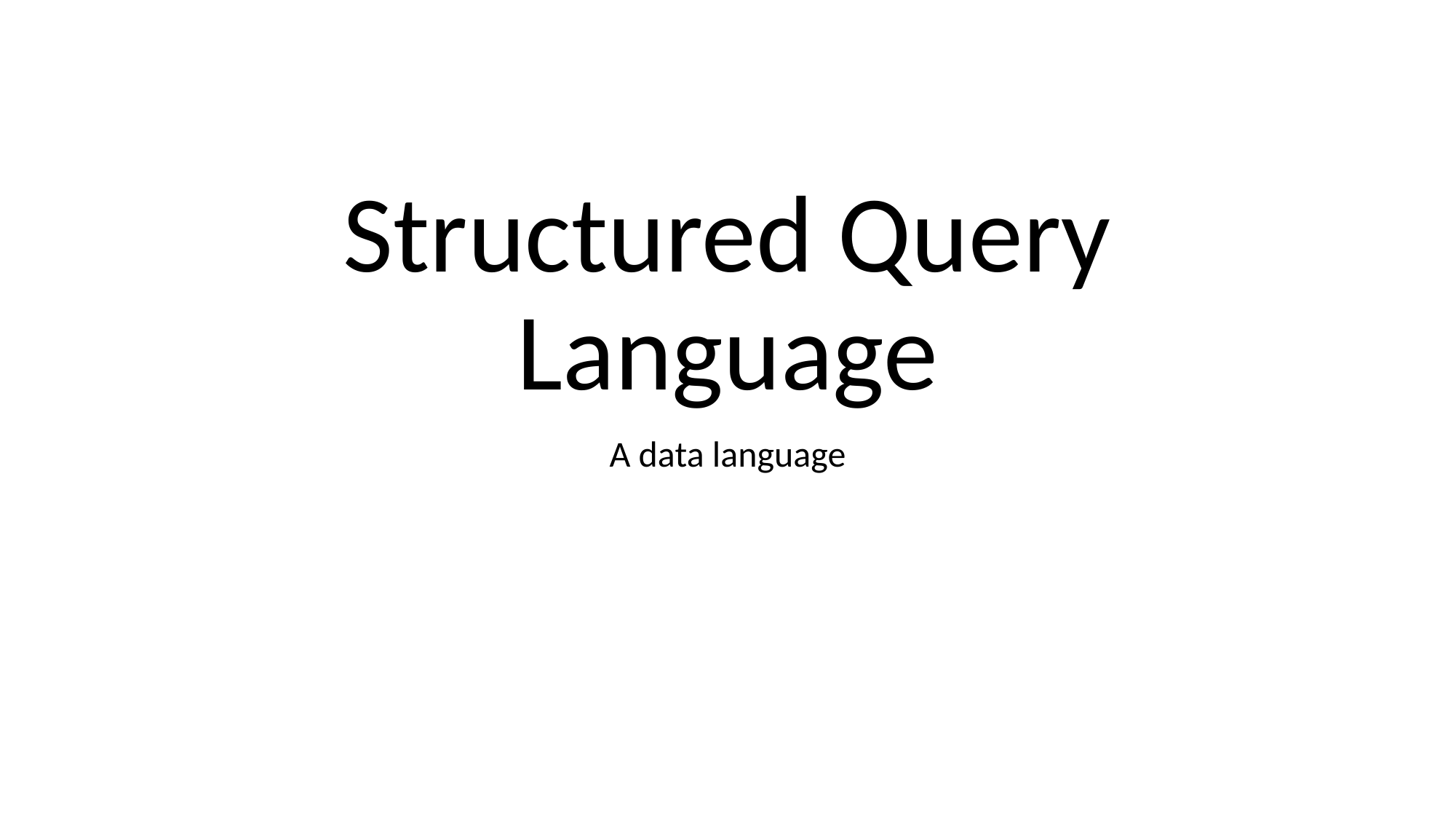

# Structured Query Language
A data language